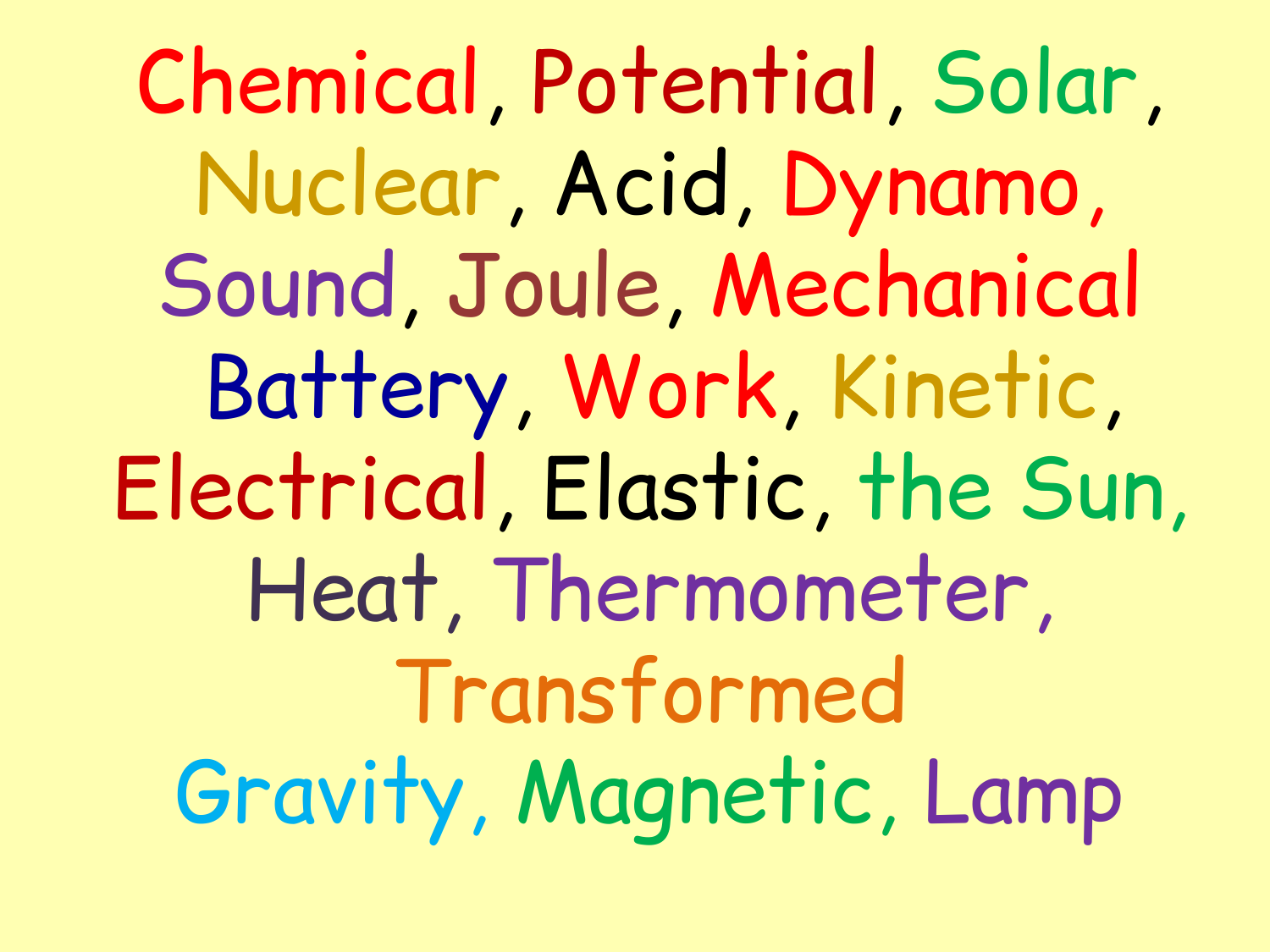

Chemical, Potential, Solar, Nuclear, Acid, Dynamo, Sound, Joule, Mechanical
 Battery, Work, Kinetic, Electrical, Elastic, the Sun, Heat, Thermometer, Transformed
Gravity, Magnetic, Lamp